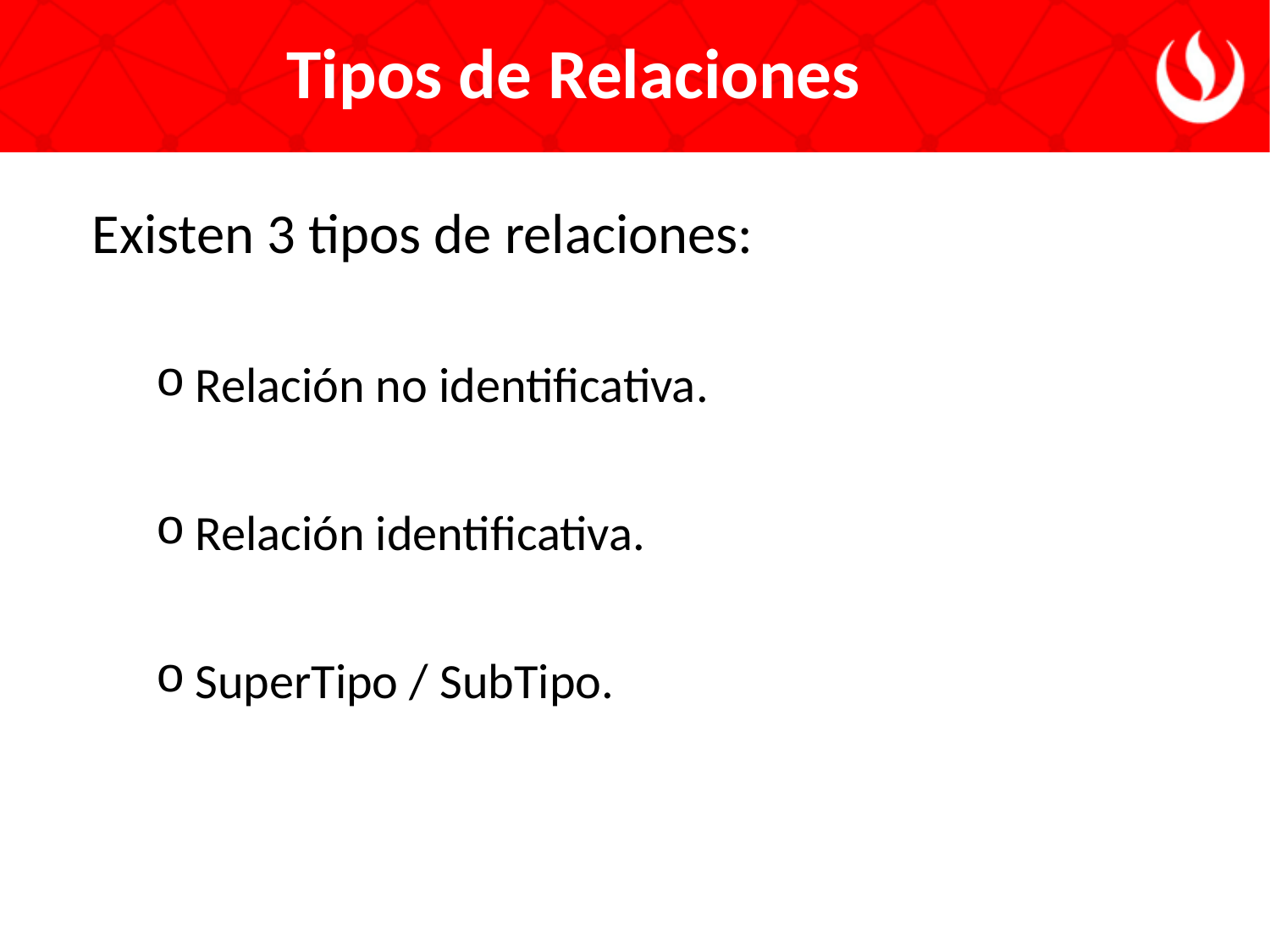

Tipos de Relaciones
Existen 3 tipos de relaciones:

Relación no identificativa.

Relación identificativa.

SuperTipo / SubTipo.